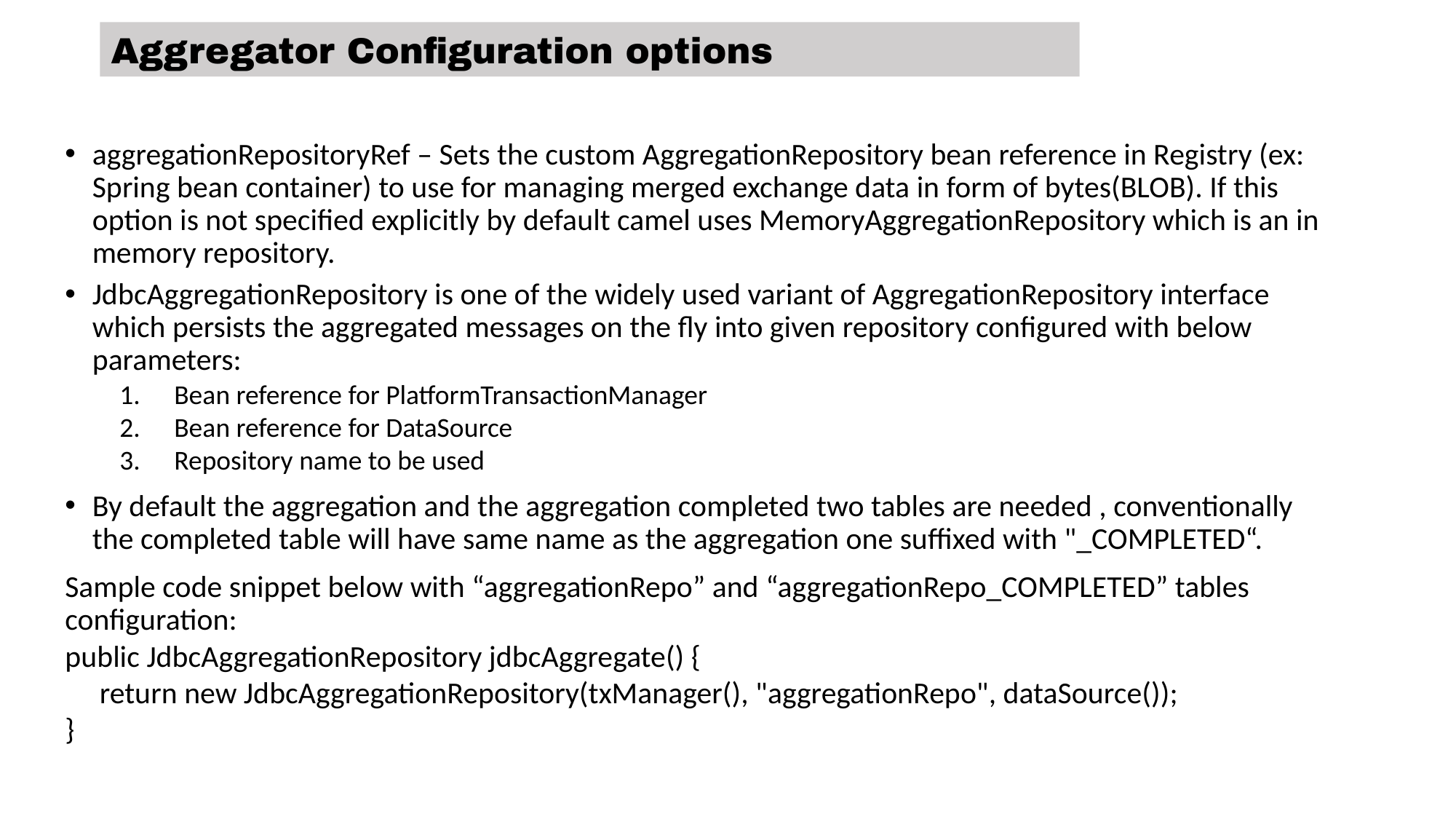

Aggregator Configuration options
#

aggregationRepositoryRef – Sets the custom AggregationRepository bean reference in Registry (ex: Spring bean container) to use for managing merged exchange data in form of bytes(BLOB). If this option is not specified explicitly by default camel uses MemoryAggregationRepository which is an in memory repository.
JdbcAggregationRepository is one of the widely used variant of AggregationRepository interface which persists the aggregated messages on the fly into given repository configured with below parameters:
Bean reference for PlatformTransactionManager
Bean reference for DataSource
Repository name to be used
By default the aggregation and the aggregation completed two tables are needed , conventionally the completed table will have same name as the aggregation one suffixed with "_COMPLETED“.
Sample code snippet below with “aggregationRepo” and “aggregationRepo_COMPLETED” tables configuration:
public JdbcAggregationRepository jdbcAggregate() {
     return new JdbcAggregationRepository(txManager(), "aggregationRepo", dataSource());
}